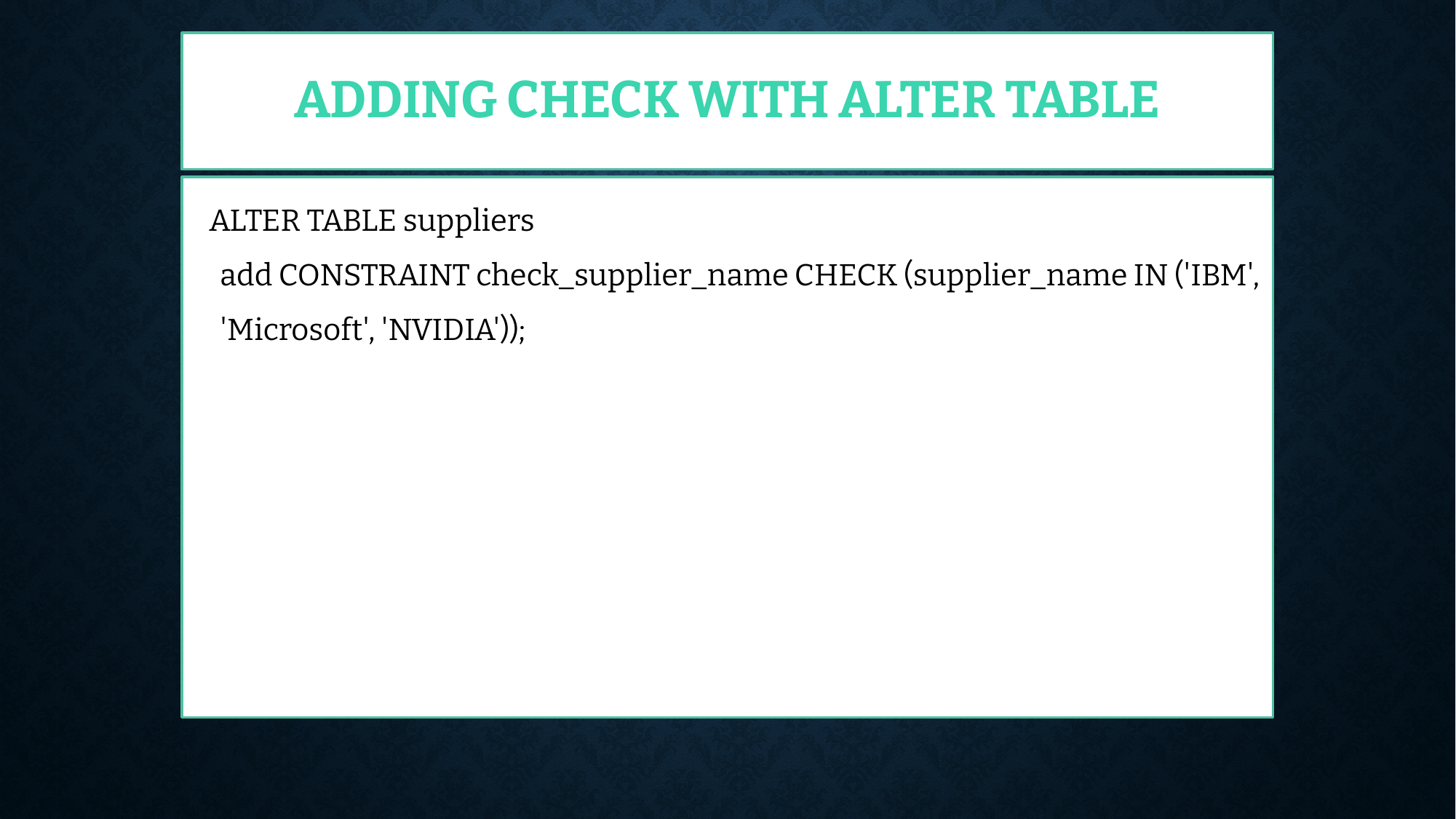

# Adding check with alter table
   ALTER TABLE suppliers
add CONSTRAINT check_supplier_name CHECK (supplier_name IN ('IBM', 'Microsoft', 'NVIDIA'));